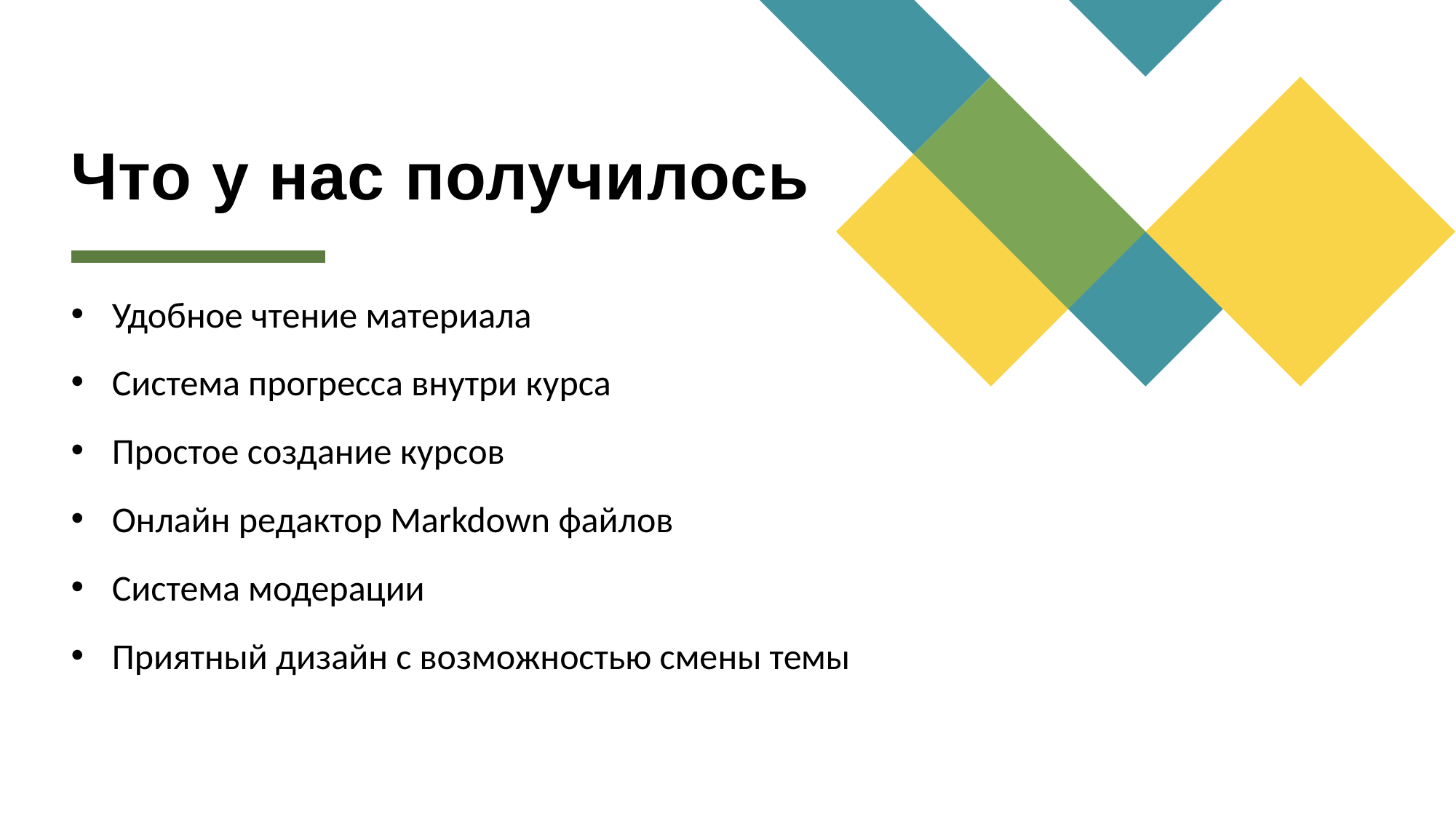

# Что у нас получилось
Удобное чтение материала
Система прогресса внутри курса
Простое создание курсов
Онлайн редактор Markdown файлов
Система модерации
Приятный дизайн с возможностью смены темы